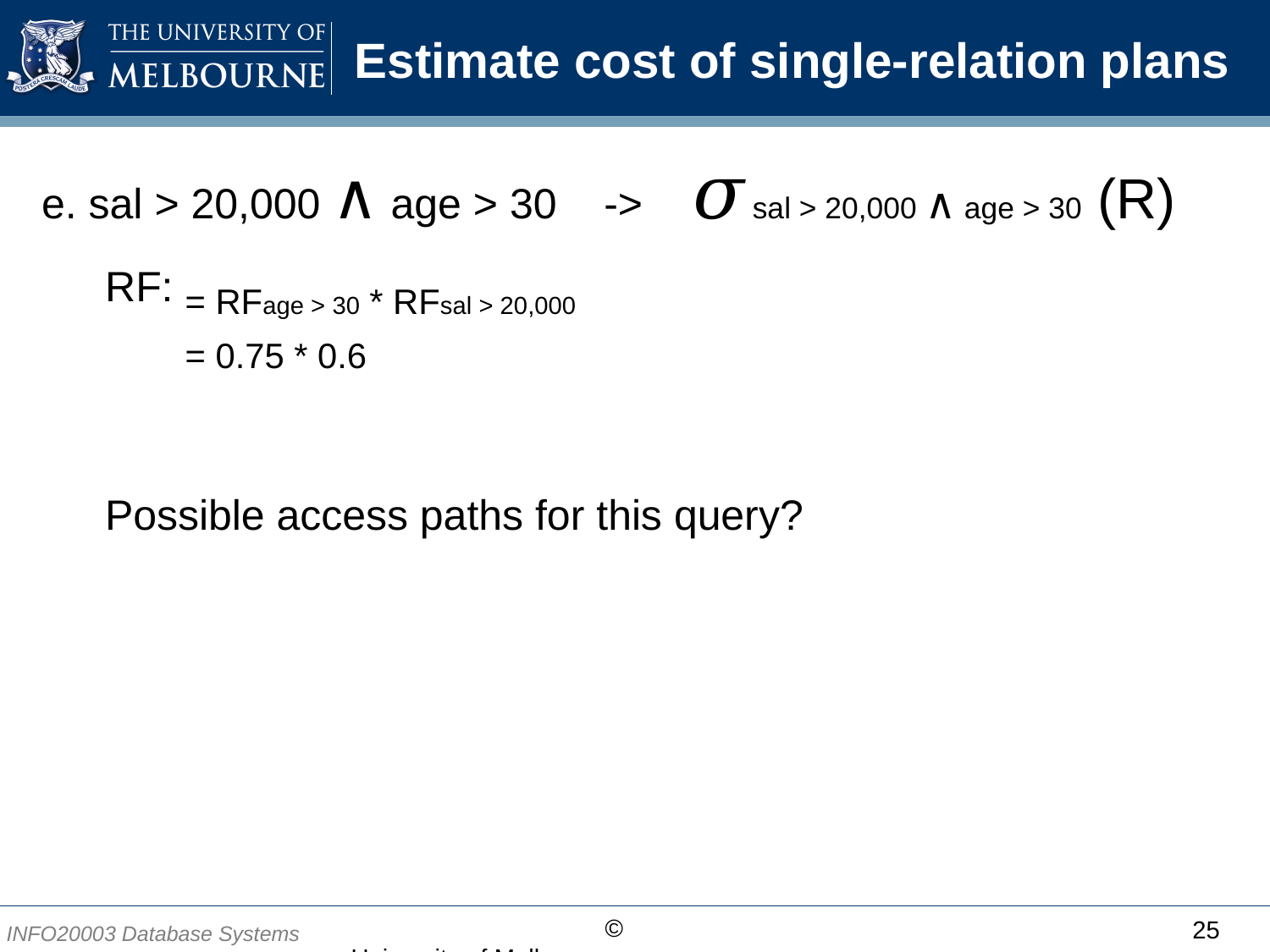

# Estimate cost of single-relation plans
e. sal > 20,000 ∧ age > 30    ->    𝜎sal > 20,000 ∧ age > 30 (R)
RF:

Possible access paths for this query?

= RFage > 30 * RFsal > 20,000
= 0.75 * 0.6

25